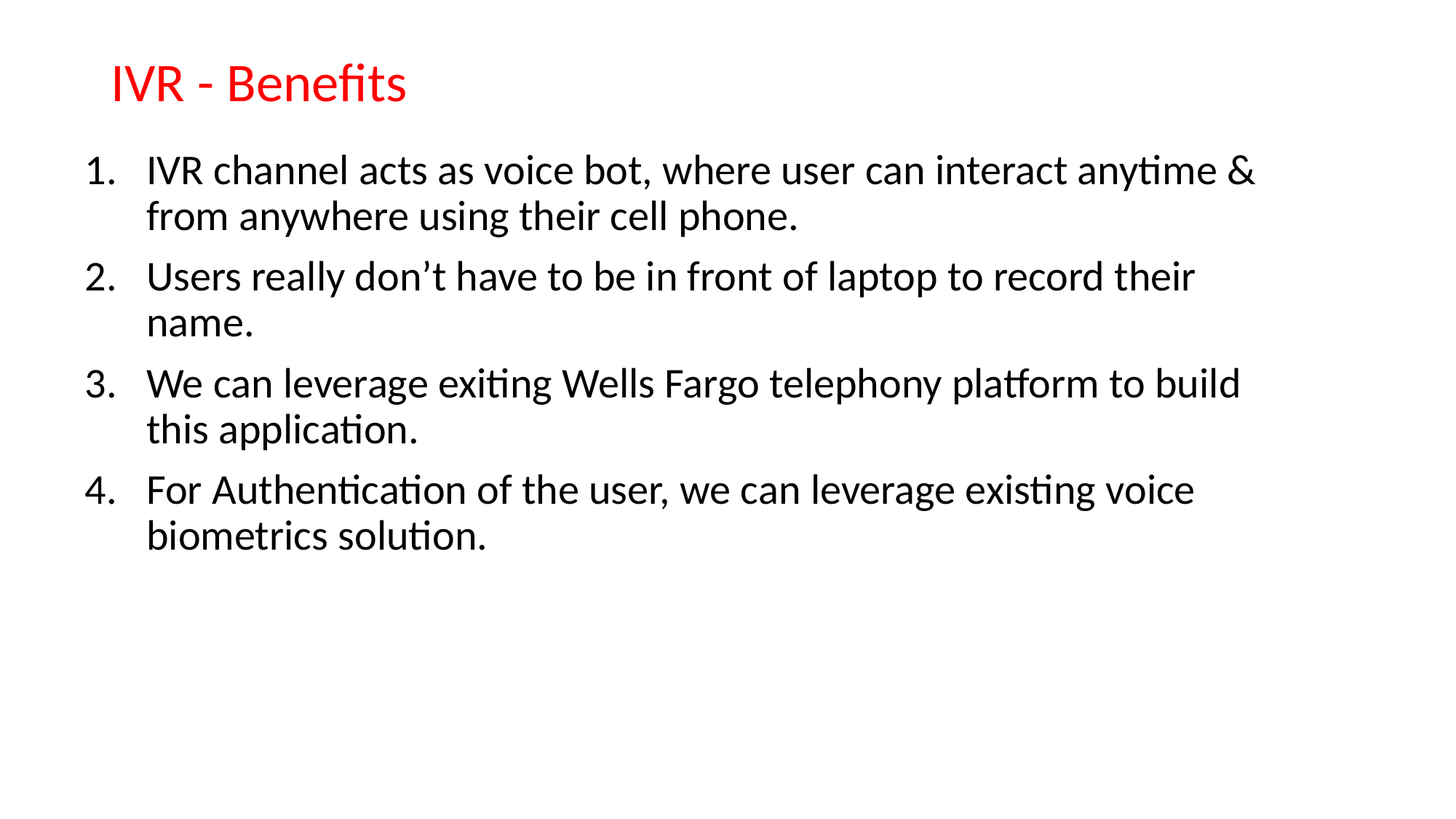

IVR - Benefits
IVR channel acts as voice bot, where user can interact anytime & from anywhere using their cell phone.
Users really don’t have to be in front of laptop to record their name.
We can leverage exiting Wells Fargo telephony platform to build this application.
For Authentication of the user, we can leverage existing voice biometrics solution.